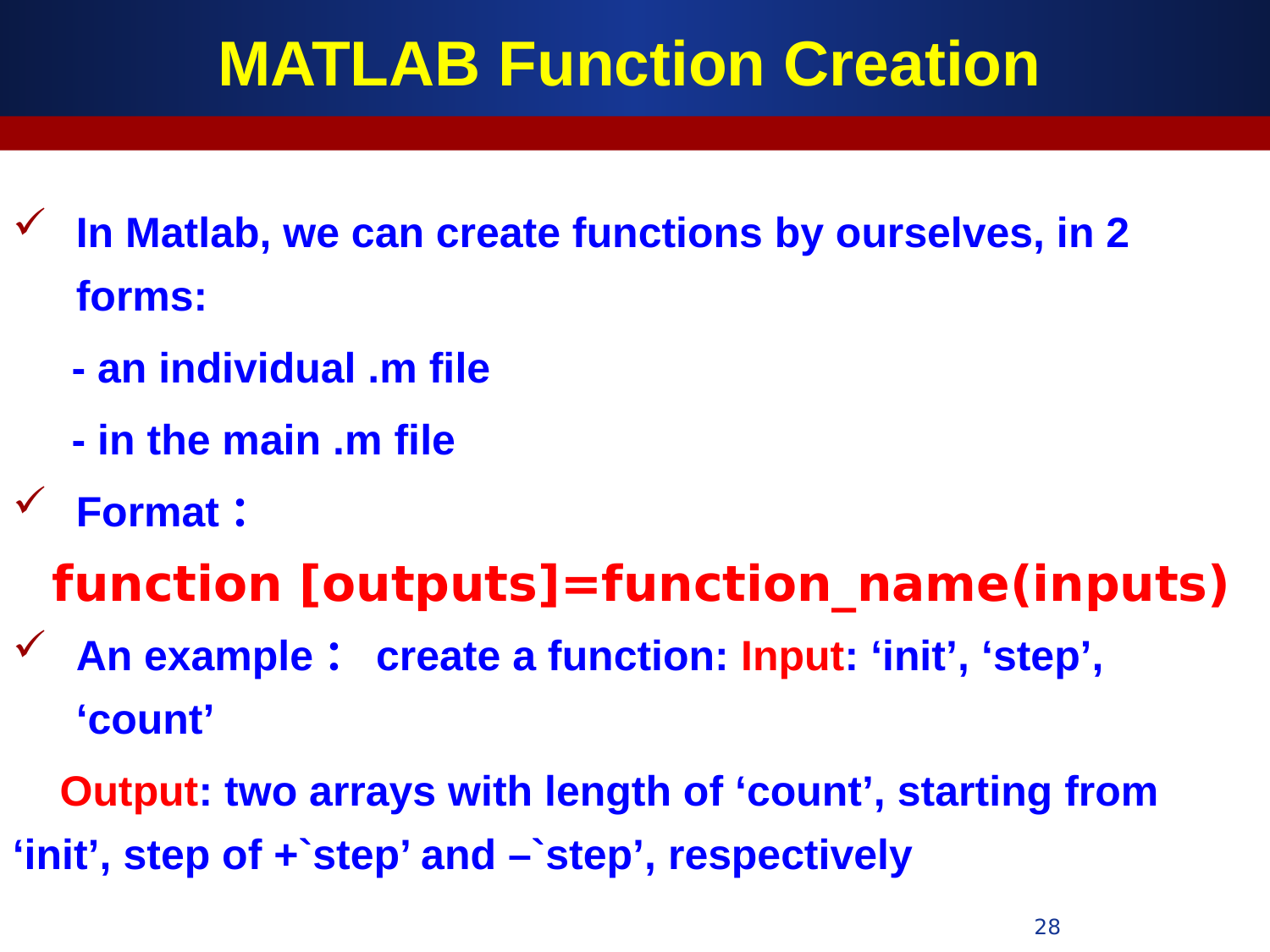

# MATLAB Function Creation
In Matlab, we can create functions by ourselves, in 2 forms:
     - an individual .m file
     - in the main .m file
Format：

An example：create a function: Input: ‘init’, ‘step’, ‘count’
    Output: two arrays with length of ‘count’, starting from ‘init’, step of +`step’ and –`step’, respectively

function [outputs]=function_name(inputs)
28